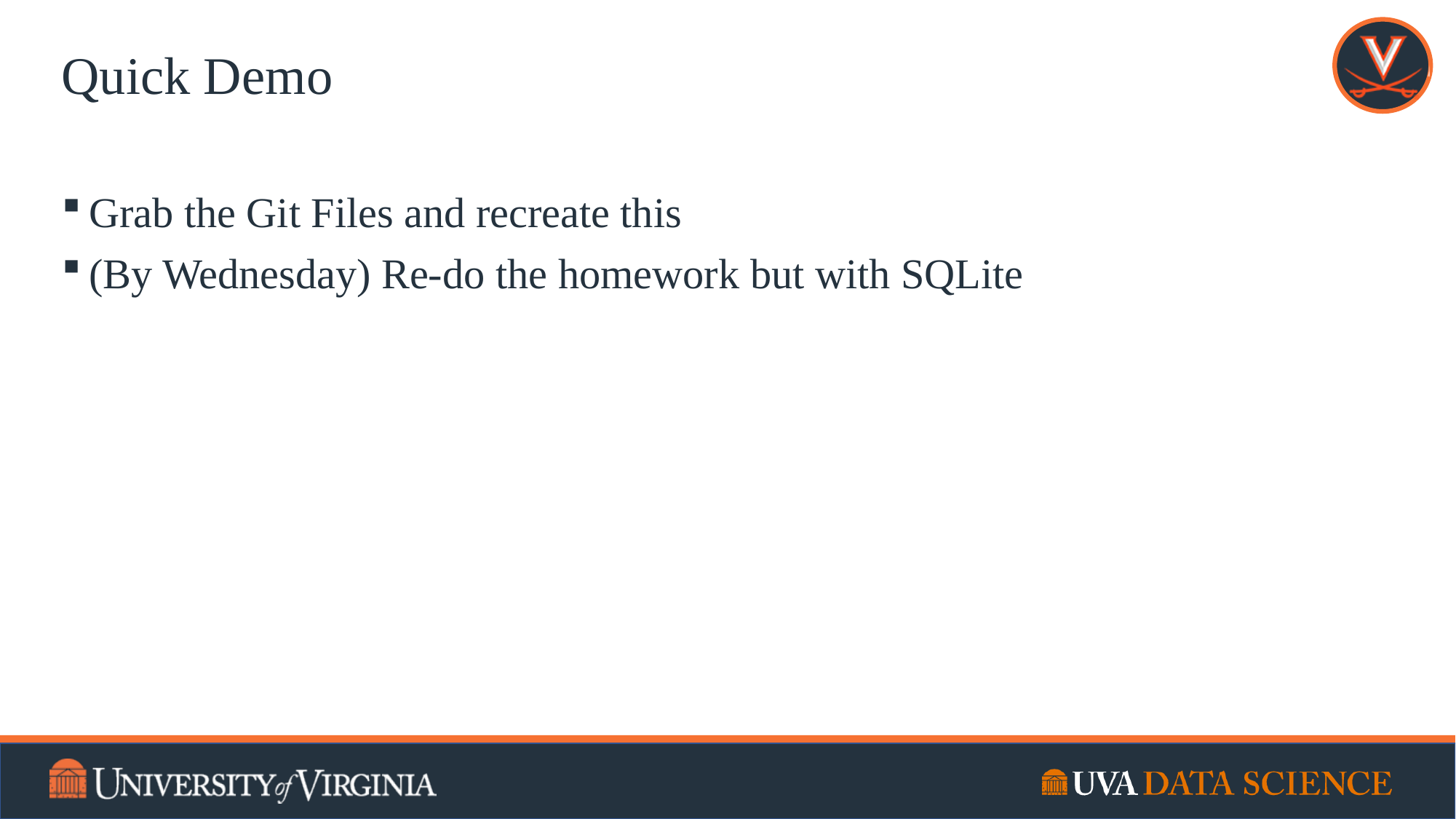

# Quick Demo

Grab the Git Files and recreate this
(By Wednesday) Re-do the homework but with SQLite